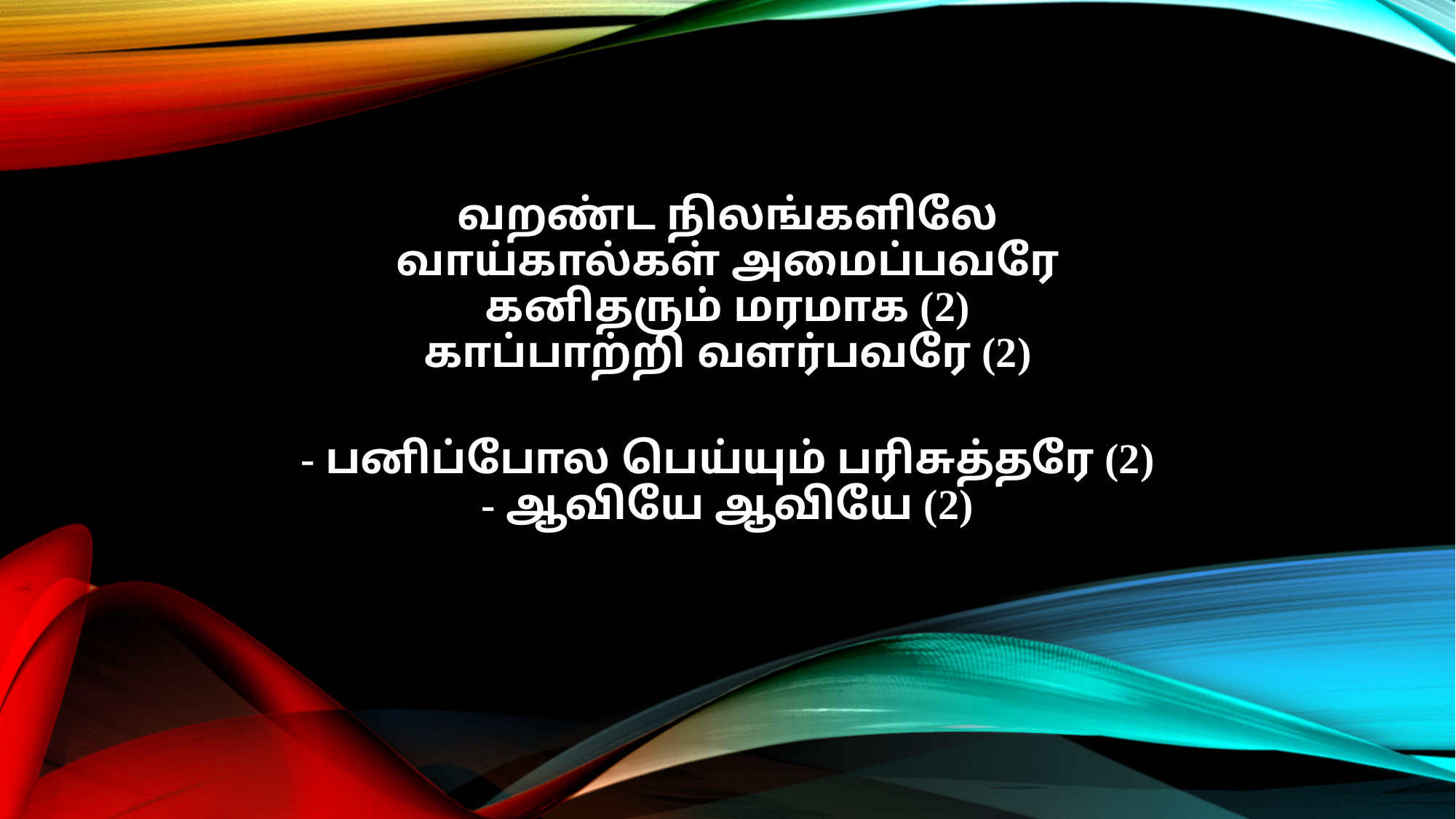

வறண்ட நிலங்களிலே
வாய்கால்கள் அமைப்பவரே
கனிதரும் மரமாக (2)
காப்பாற்றி வளர்பவரே (2)
- பனிப்போல பெய்யும் பரிசுத்தரே (2)
- ஆவியே ஆவியே (2)